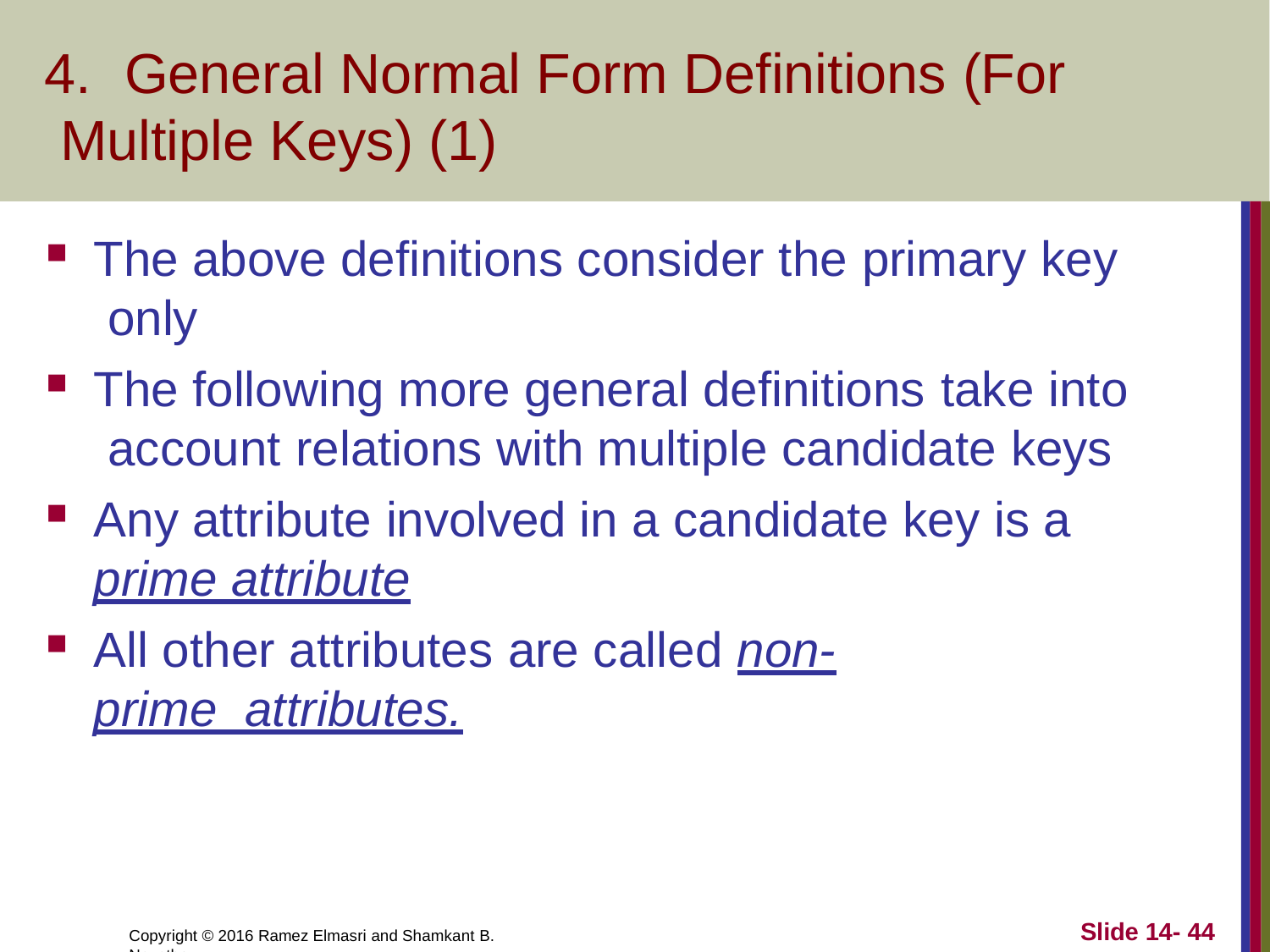

# 4.	General Normal Form Definitions (For  Multiple Keys) (1)
The above definitions consider the primary key  only
The following more general definitions take into  account relations with multiple candidate keys
Any attribute involved in a candidate key is a
prime attribute
All other attributes are called non-prime  attributes.
Slide 14- 44
Copyright © 2016 Ramez Elmasri and Shamkant B. Navathe